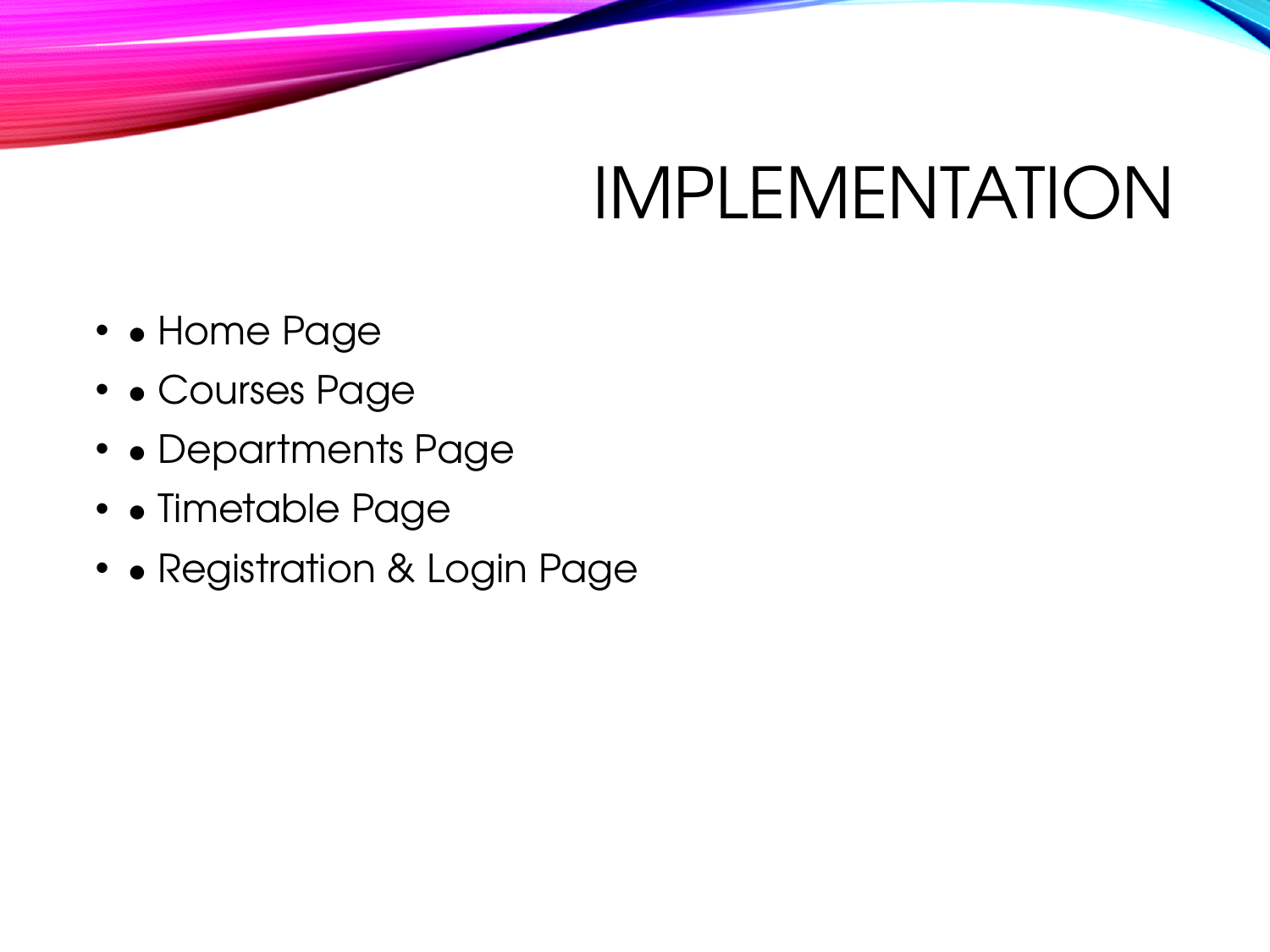

# Implementation
• Home Page
• Courses Page
• Departments Page
• Timetable Page
• Registration & Login Page